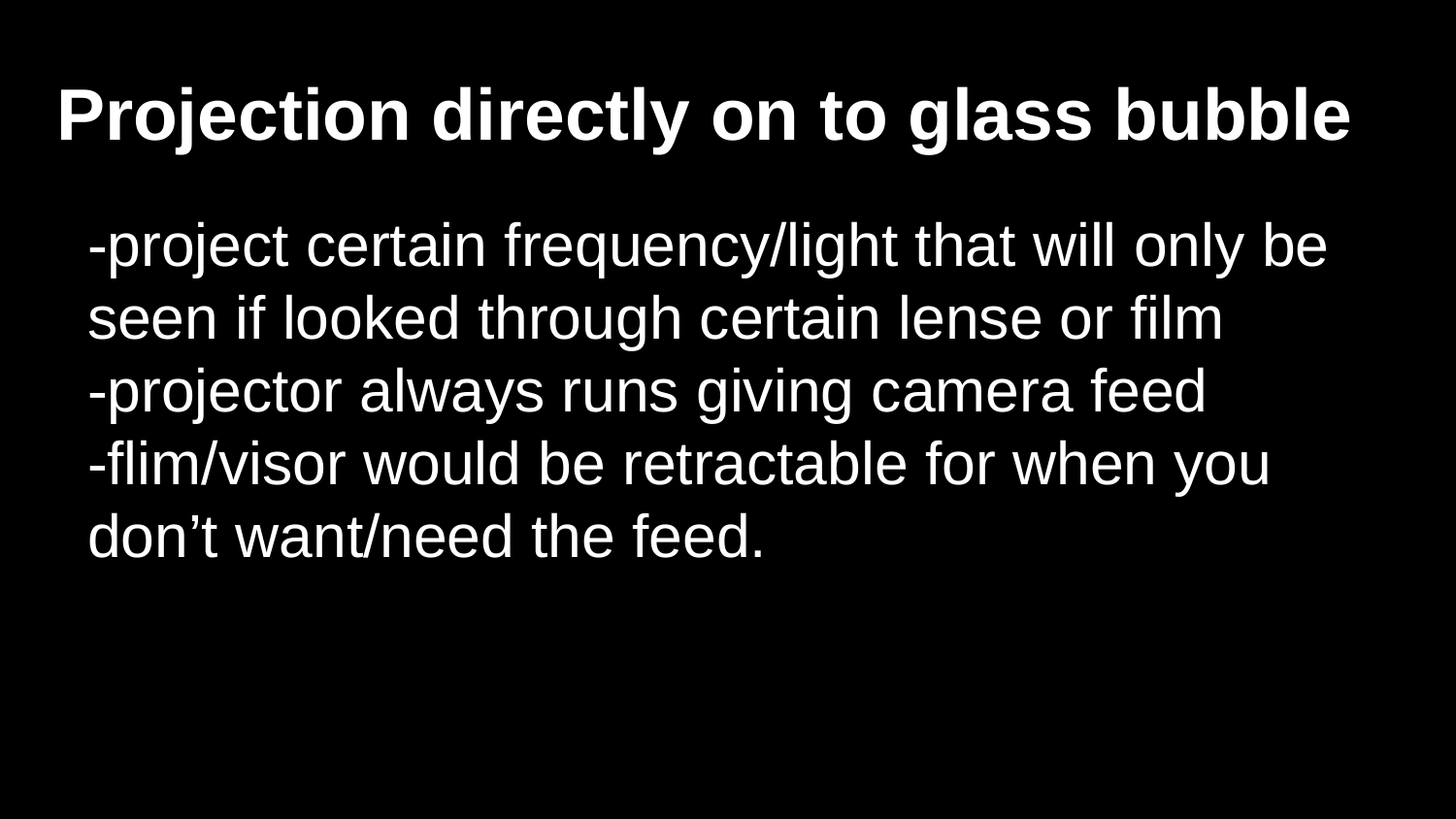

# Projection directly on to glass bubble
-project certain frequency/light that will only be seen if looked through certain lense or film
-projector always runs giving camera feed
-flim/visor would be retractable for when you don’t want/need the feed.